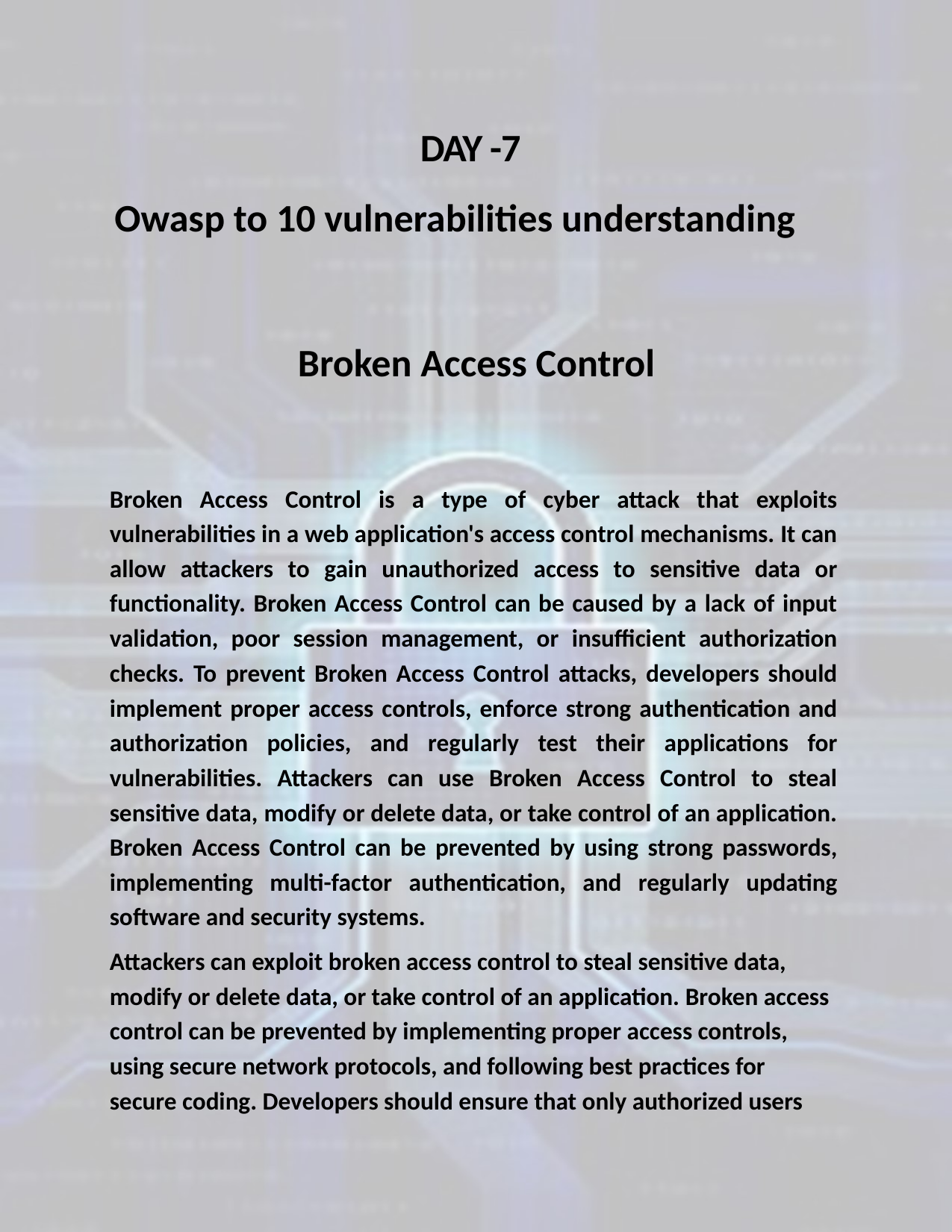

DAY -7
Owasp to 10 vulnerabilities understanding
Broken Access Control
Broken Access Control is a type of cyber attack that exploits vulnerabilities in a web application's access control mechanisms. It can allow attackers to gain unauthorized access to sensitive data or functionality. Broken Access Control can be caused by a lack of input validation, poor session management, or insufficient authorization checks. To prevent Broken Access Control attacks, developers should implement proper access controls, enforce strong authentication and authorization policies, and regularly test their applications for vulnerabilities. Attackers can use Broken Access Control to steal sensitive data, modify or delete data, or take control of an application. Broken Access Control can be prevented by using strong passwords, implementing multi-factor authentication, and regularly updating software and security systems.
Attackers can exploit broken access control to steal sensitive data, modify or delete data, or take control of an application. Broken access control can be prevented by implementing proper access controls, using secure network protocols, and following best practices for secure coding. Developers should ensure that only authorized users